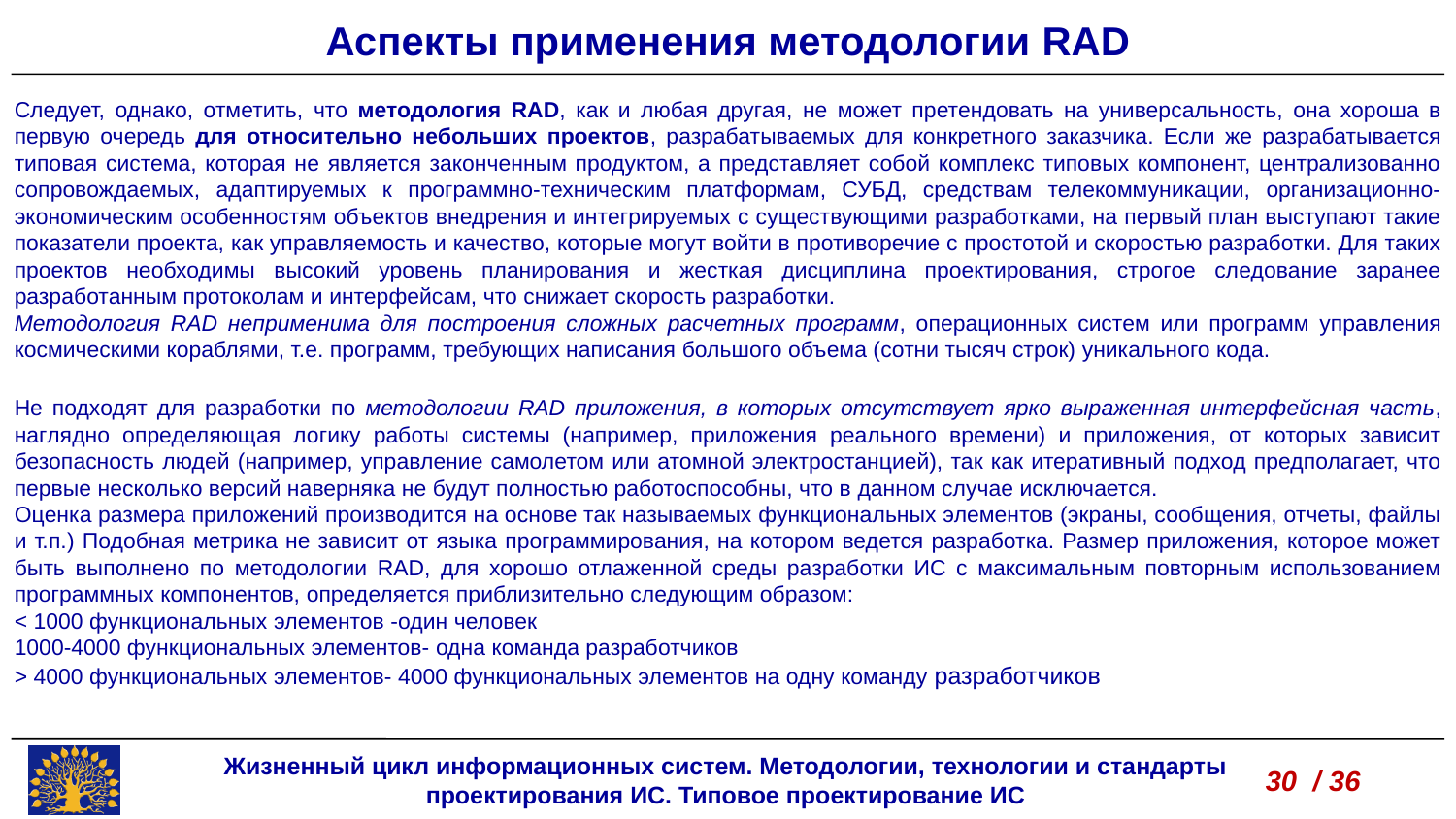

Аспекты применения методологии RAD
Следует, однако, отметить, что методология RAD, как и любая другая, не может претендовать на универсальность, она хороша в первую очередь для относительно небольших проектов, разрабатываемых для конкретного заказчика. Если же разрабатывается типовая система, которая не является законченным продуктом, а представляет собой комплекс типовых компонент, централизованно сопровождаемых, адаптируемых к программно-техническим платформам, СУБД, средствам телекоммуникации, организационно-экономическим особенностям объектов внедрения и интегрируемых с существующими разработками, на первый план выступают такие показатели проекта, как управляемость и качество, которые могут войти в противоречие с простотой и скоростью разработки. Для таких проектов необходимы высокий уровень планирования и жесткая дисциплина проектирования, строгое следование заранее разработанным протоколам и интерфейсам, что снижает скорость разработки.
Методология RAD неприменима для построения сложных расчетных программ, операционных систем или программ управления космическими кораблями, т.е. программ, требующих написания большого объема (сотни тысяч строк) уникального кода.
Не подходят для разработки по методологии RAD приложения, в которых отсутствует ярко выраженная интерфейсная часть, наглядно определяющая логику работы системы (например, приложения реального времени) и приложения, от которых зависит безопасность людей (например, управление самолетом или атомной электростанцией), так как итеративный подход предполагает, что первые несколько версий наверняка не будут полностью работоспособны, что в данном случае исключается.
Оценка размера приложений производится на основе так называемых функциональных элементов (экраны, сообщения, отчеты, файлы и т.п.) Подобная метрика не зависит от языка программирования, на котором ведется разработка. Размер приложения, которое может быть выполнено по методологии RAD, для хорошо отлаженной среды разработки ИС с максимальным повторным использованием программных компонентов, определяется приблизительно следующим образом:
< 1000 функциональных элементов -один человек
1000-4000 функциональных элементов- одна команда разработчиков
> 4000 функциональных элементов- 4000 функциональных элементов на одну команду разработчиков